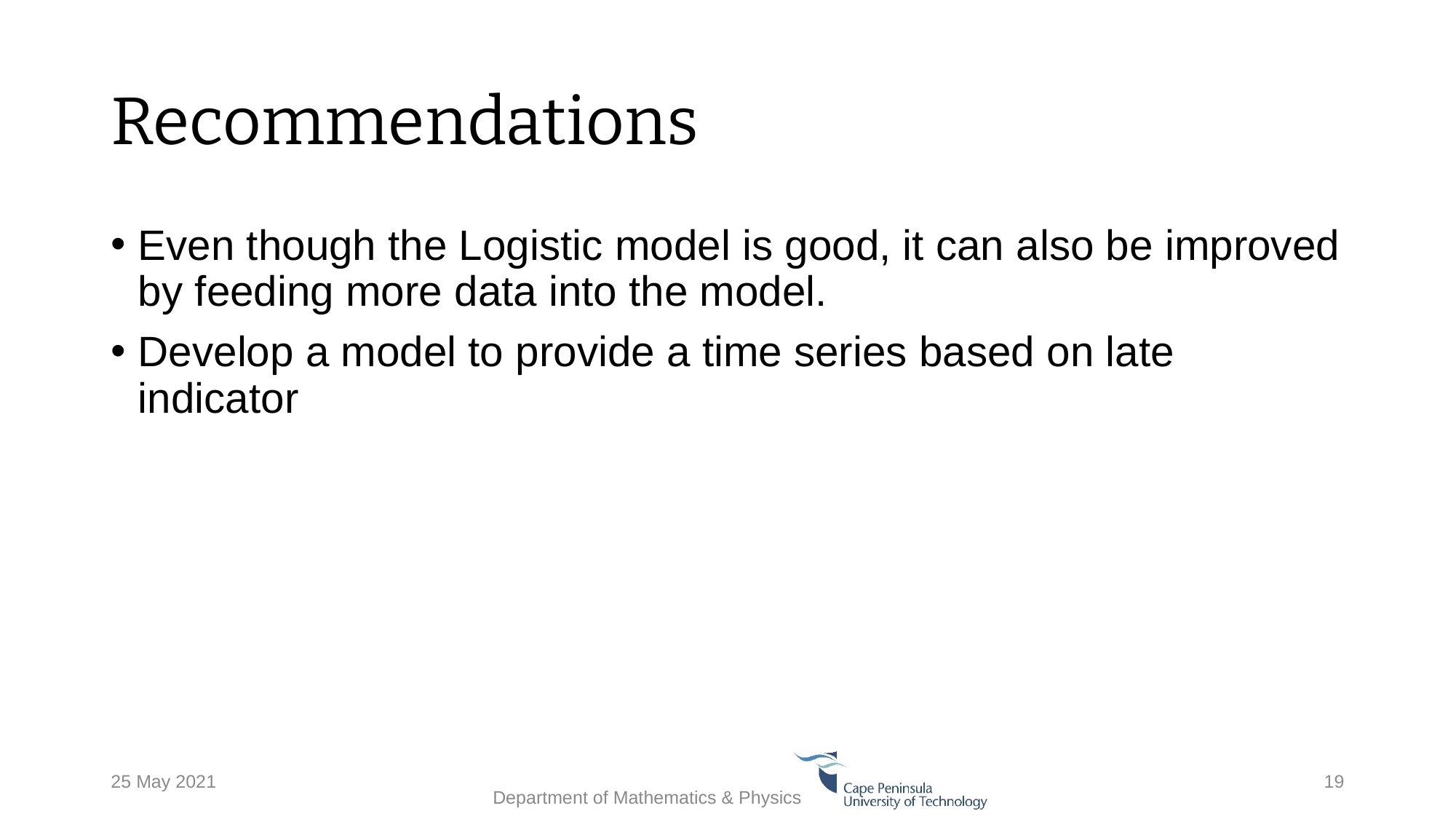

# Recommendations
Even though the Logistic model is good, it can also be improved by feeding more data into the model.
Develop a model to provide a time series based on late indicator

25 May 2021

Department of Mathematics & Physics
19